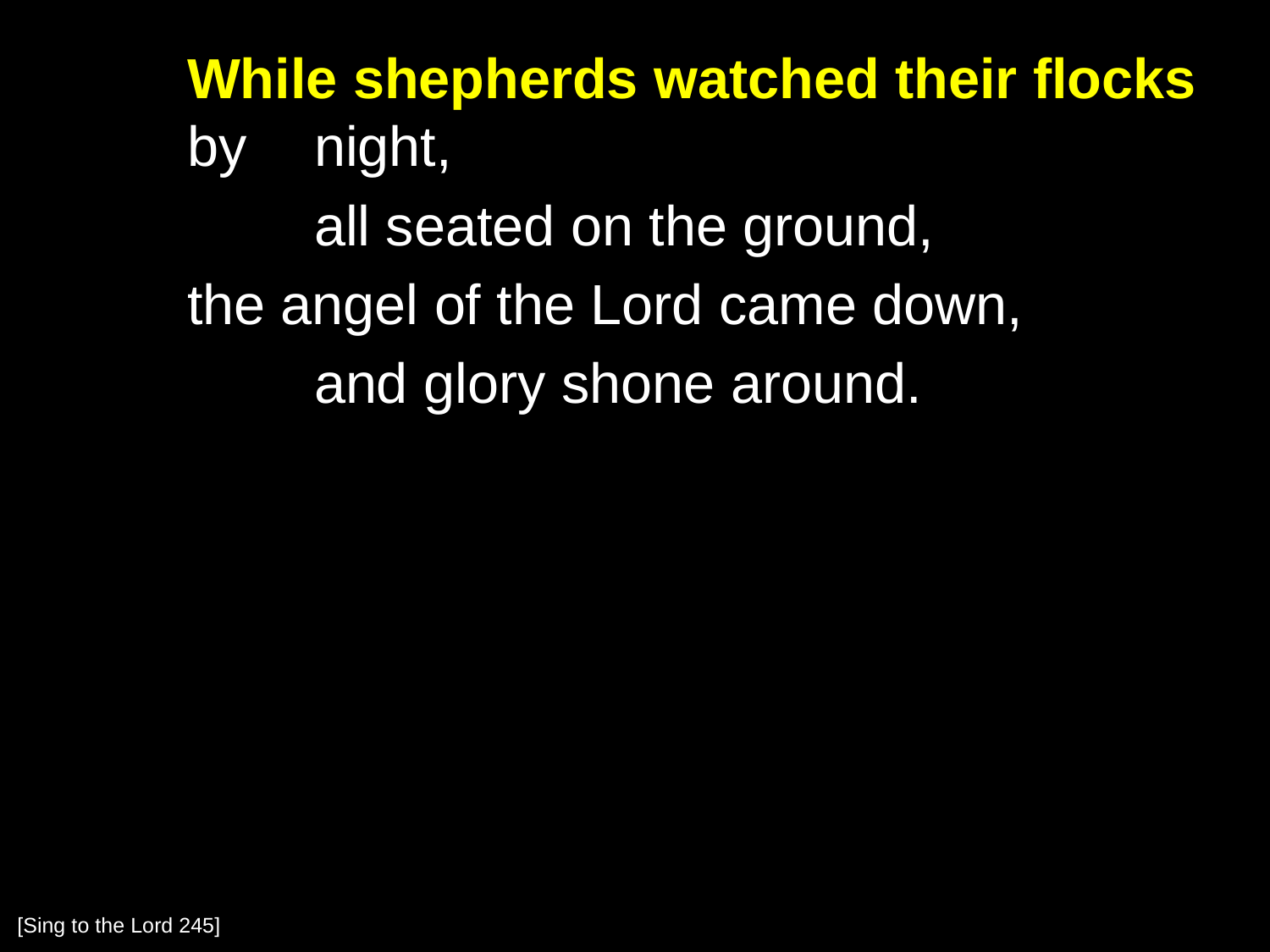

While shepherds watched their flocks by 	night,
		all seated on the ground,
	the angel of the Lord came down,
		and glory shone around.
[Sing to the Lord 245]